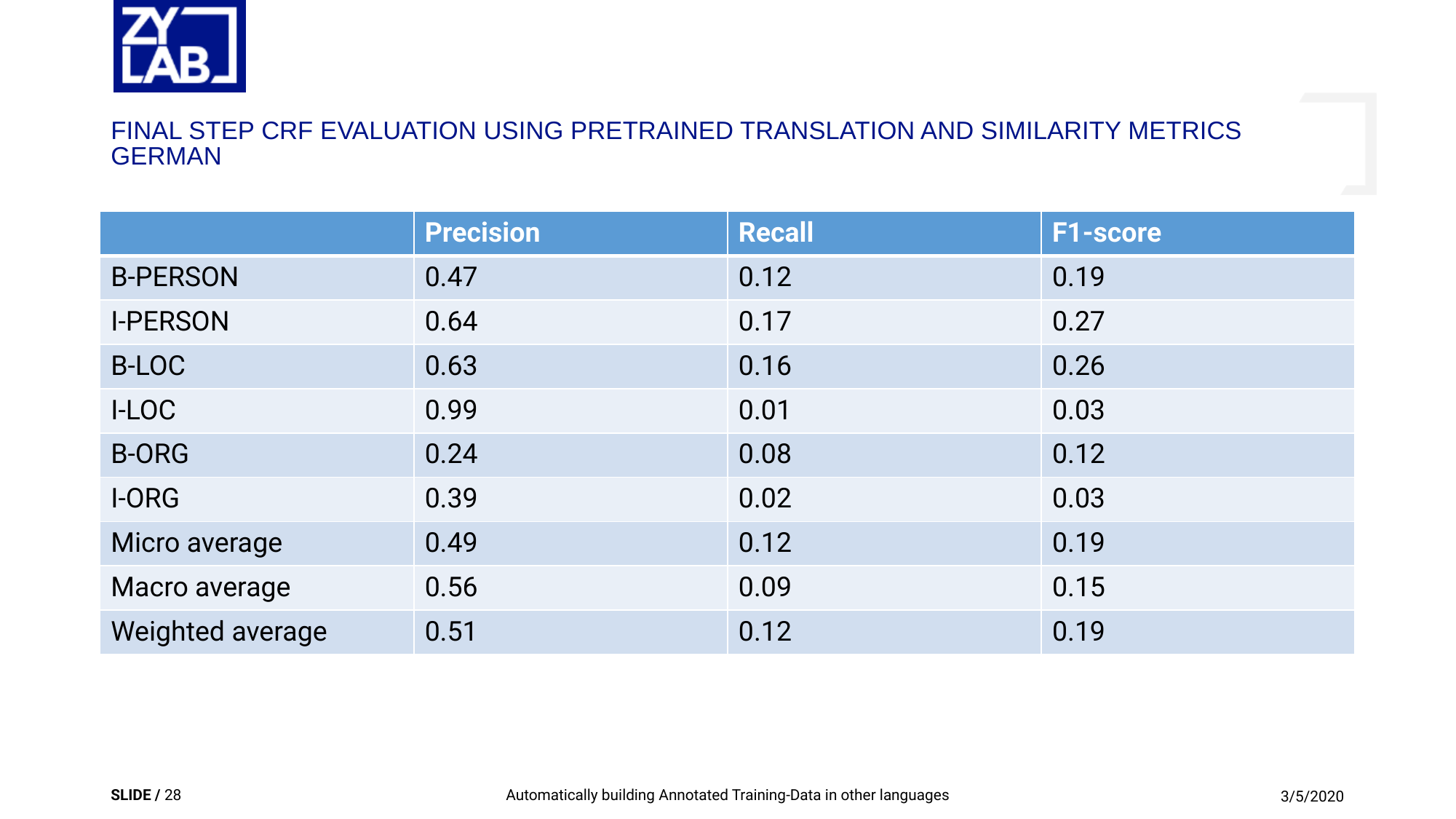

# Final step CRF evaluation using pretrained translation and similarity metrics german
|  | Precision | Recall | F1-score |
| --- | --- | --- | --- |
| B-PERSON | 0.47 | 0.12 | 0.19 |
| I-PERSON | 0.64 | 0.17 | 0.27 |
| B-LOC | 0.63 | 0.16 | 0.26 |
| I-LOC | 0.99 | 0.01 | 0.03 |
| B-ORG | 0.24 | 0.08 | 0.12 |
| I-ORG | 0.39 | 0.02 | 0.03 |
| Micro average | 0.49 | 0.12 | 0.19 |
| Macro average | 0.56 | 0.09 | 0.15 |
| Weighted average | 0.51 | 0.12 | 0.19 |
SLIDE / 28
Automatically building Annotated Training-Data in other languages
3/5/2020